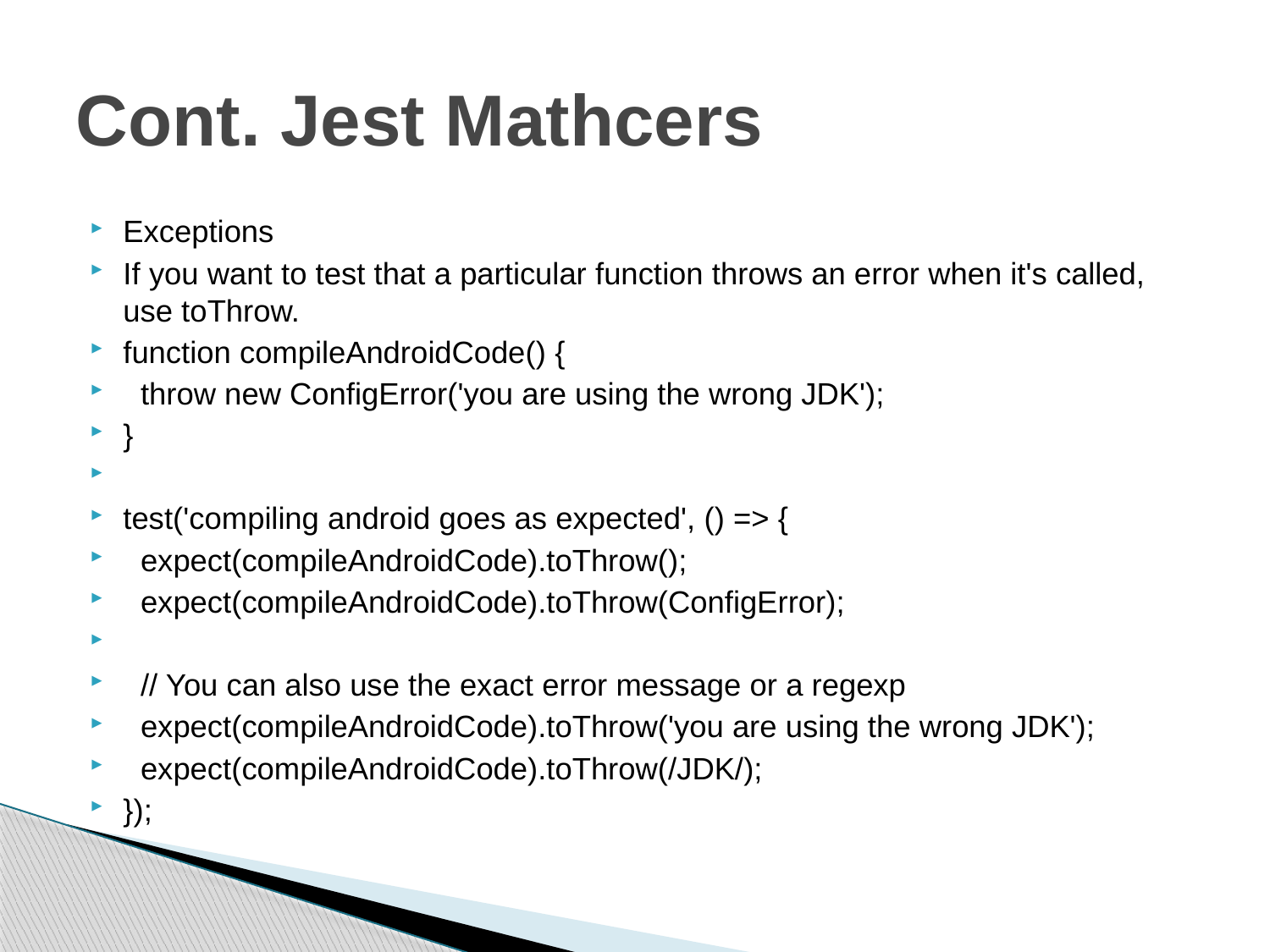

# Cont. Jest Mathcers
Exceptions
If you want to test that a particular function throws an error when it's called, use toThrow.
function compileAndroidCode() {
  throw new ConfigError('you are using the wrong JDK');
}

test('compiling android goes as expected', () => {
  expect(compileAndroidCode).toThrow();
  expect(compileAndroidCode).toThrow(ConfigError);

  // You can also use the exact error message or a regexp
  expect(compileAndroidCode).toThrow('you are using the wrong JDK');
  expect(compileAndroidCode).toThrow(/JDK/);
});